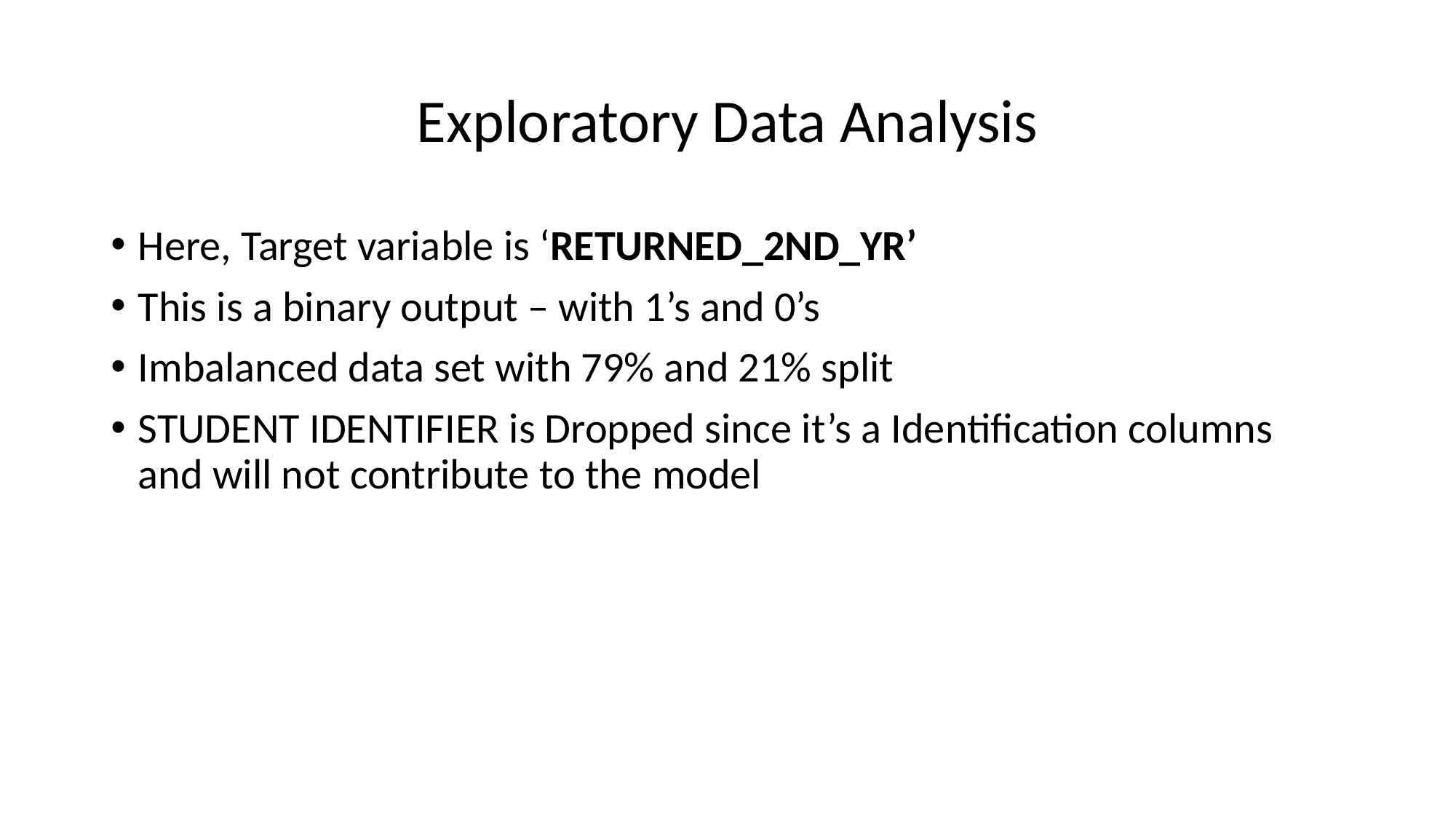

# Exploratory Data Analysis
Here, Target variable is ‘RETURNED_2ND_YR’
This is a binary output – with 1’s and 0’s
Imbalanced data set with 79% and 21% split
STUDENT IDENTIFIER is Dropped since it’s a Identification columns and will not contribute to the model